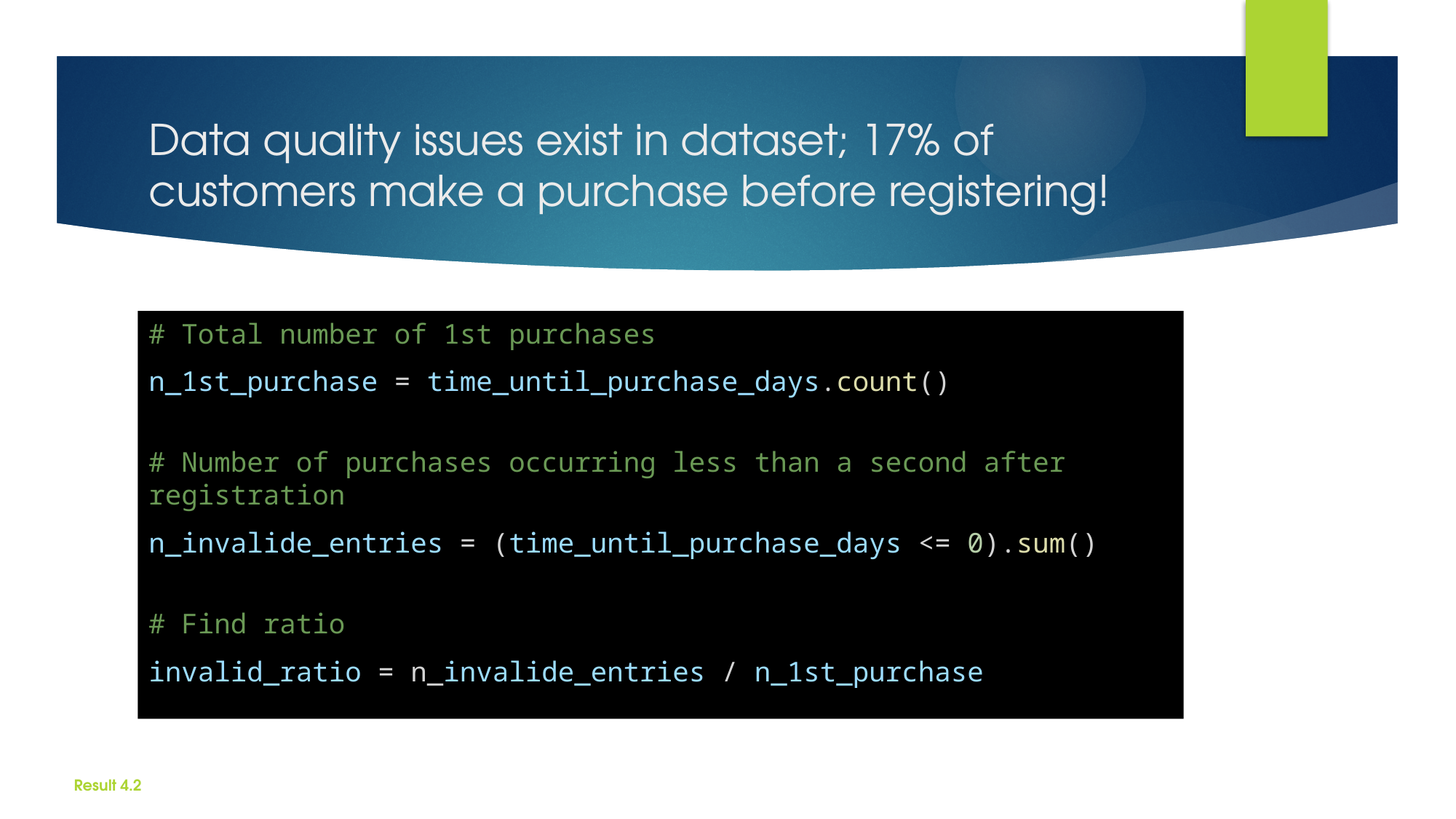

# Data quality issues exist in dataset; 17% of customers make a purchase before registering!
# Total number of 1st purchases
n_1st_purchase = time_until_purchase_days.count()
# Number of purchases occurring less than a second after registration
n_invalide_entries = (time_until_purchase_days <= 0).sum()
# Find ratio
invalid_ratio = n_invalide_entries / n_1st_purchase

Result 4.2